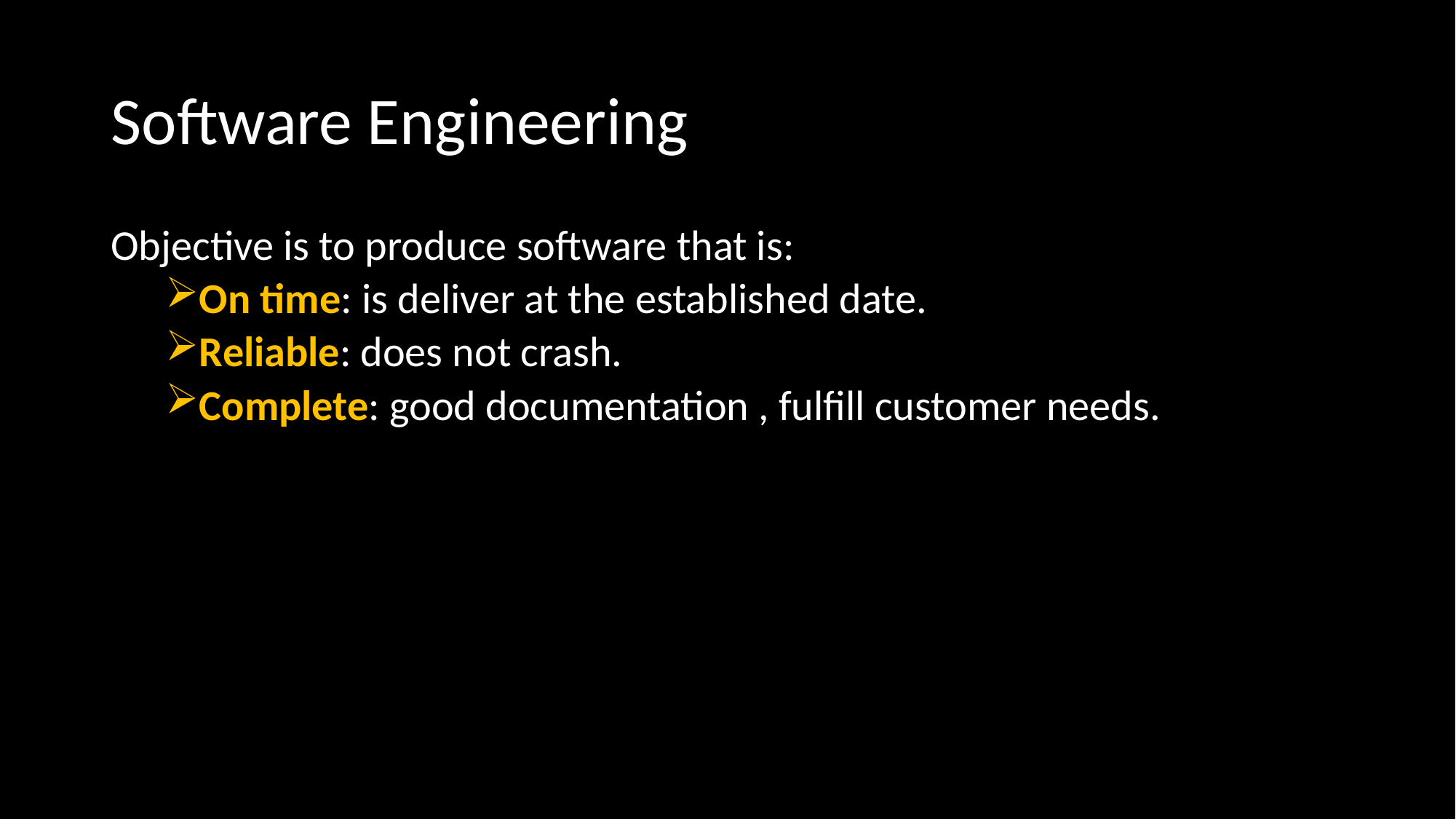

# Software Engineering
Objective is to produce software that is:
On time: is deliver at the established date.
Reliable: does not crash.
Complete: good documentation , fulfill customer needs.